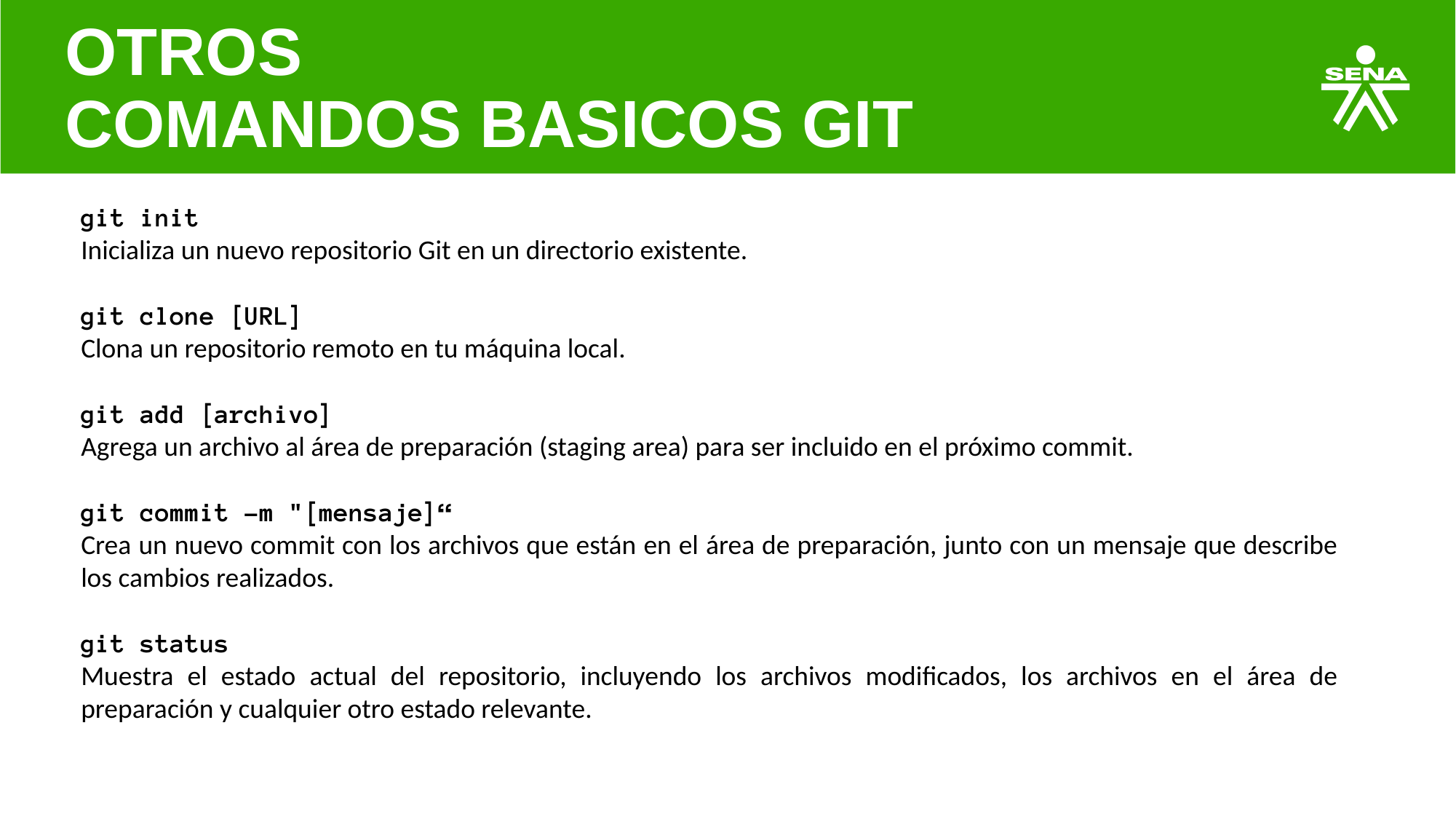

OTROS
COMANDOS BASICOS GIT

git init
Inicializa un nuevo repositorio Git en un directorio existente.

git clone [URL]
Clona un repositorio remoto en tu máquina local.

git add [archivo]
Agrega un archivo al área de preparación (staging area) para ser incluido en el próximo commit.

git commit -m "[mensaje]“
Crea un nuevo commit con los archivos que están en el área de preparación, junto con un mensaje que describe los cambios realizados.

git status
Muestra el estado actual del repositorio, incluyendo los archivos modificados, los archivos en el área de preparación y cualquier otro estado relevante.